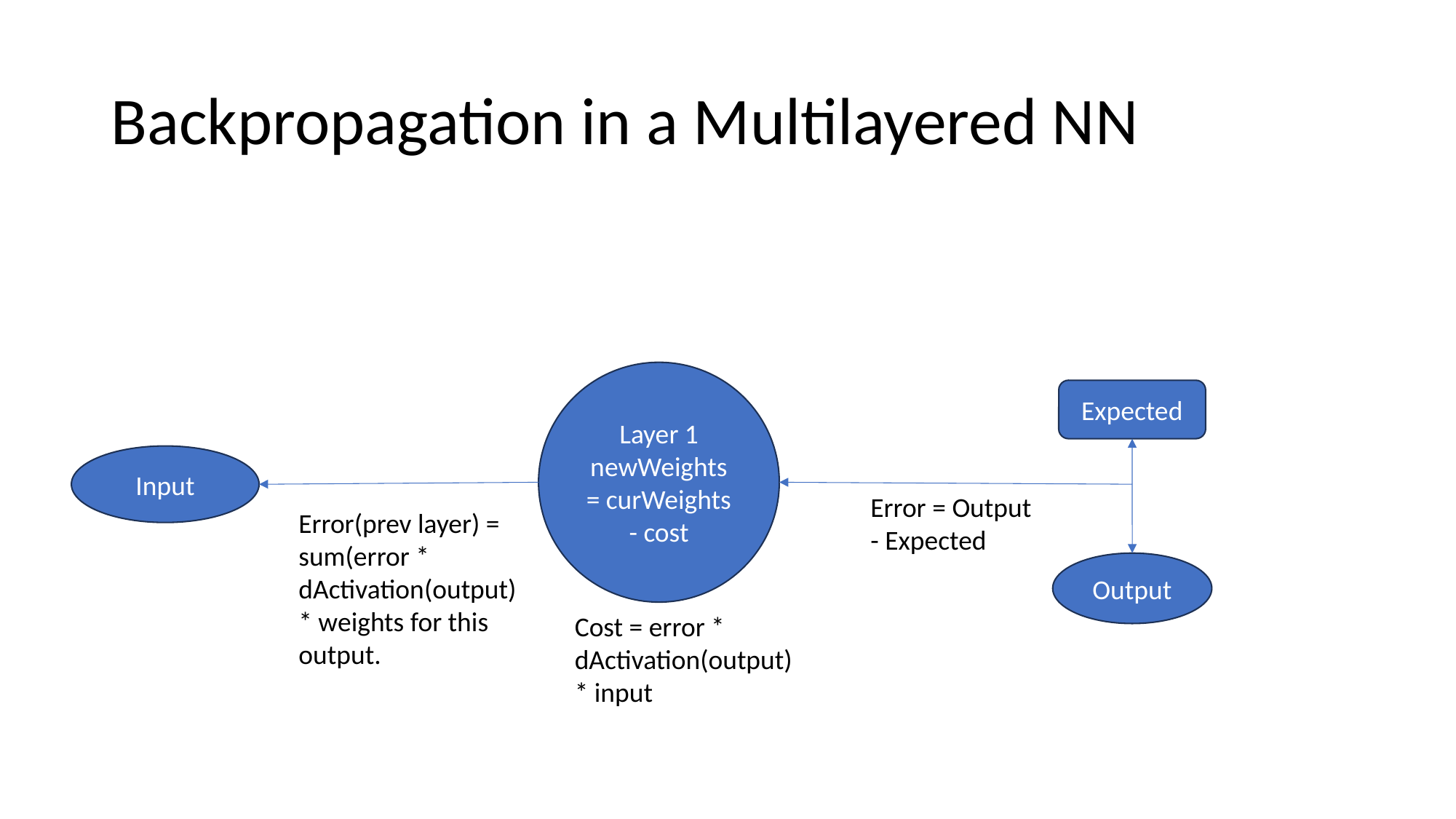

# Backpropagation in a Multilayered NN
Layer 1
newWeights = curWeights - cost
Expected
Input
Error = Output - Expected
Error(prev layer) = sum(error * dActivation(output) * weights for this output.
Output
Cost = error * dActivation(output) * input